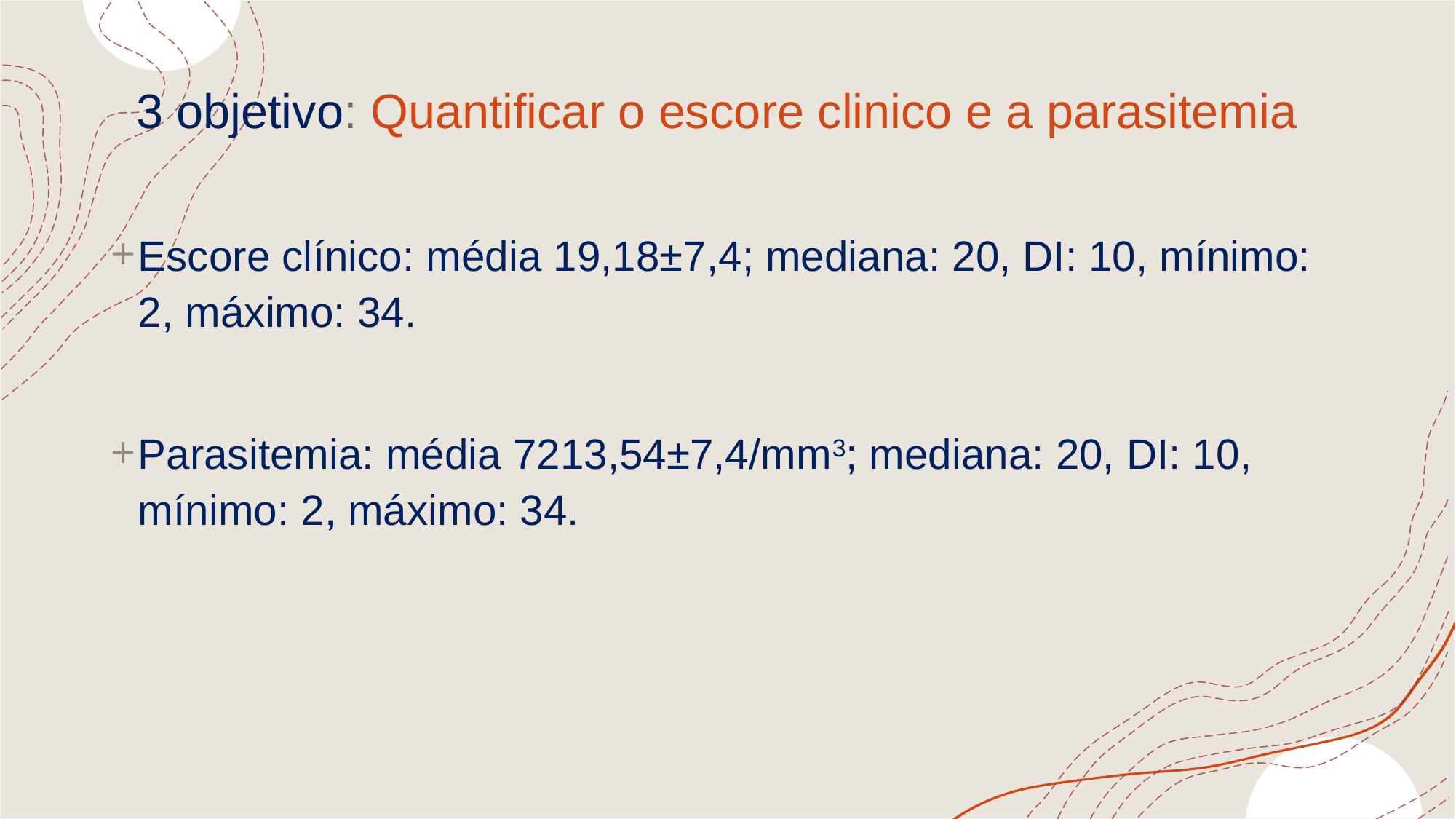

# 3 objetivo: Quantificar o escore clinico e a parasitemia
Escore clínico: média 19,18±7,4; mediana: 20, DI: 10, mínimo: 2, máximo: 34.

Parasitemia: média 7213,54±7,4/mm3; mediana: 20, DI: 10, mínimo: 2, máximo: 34.